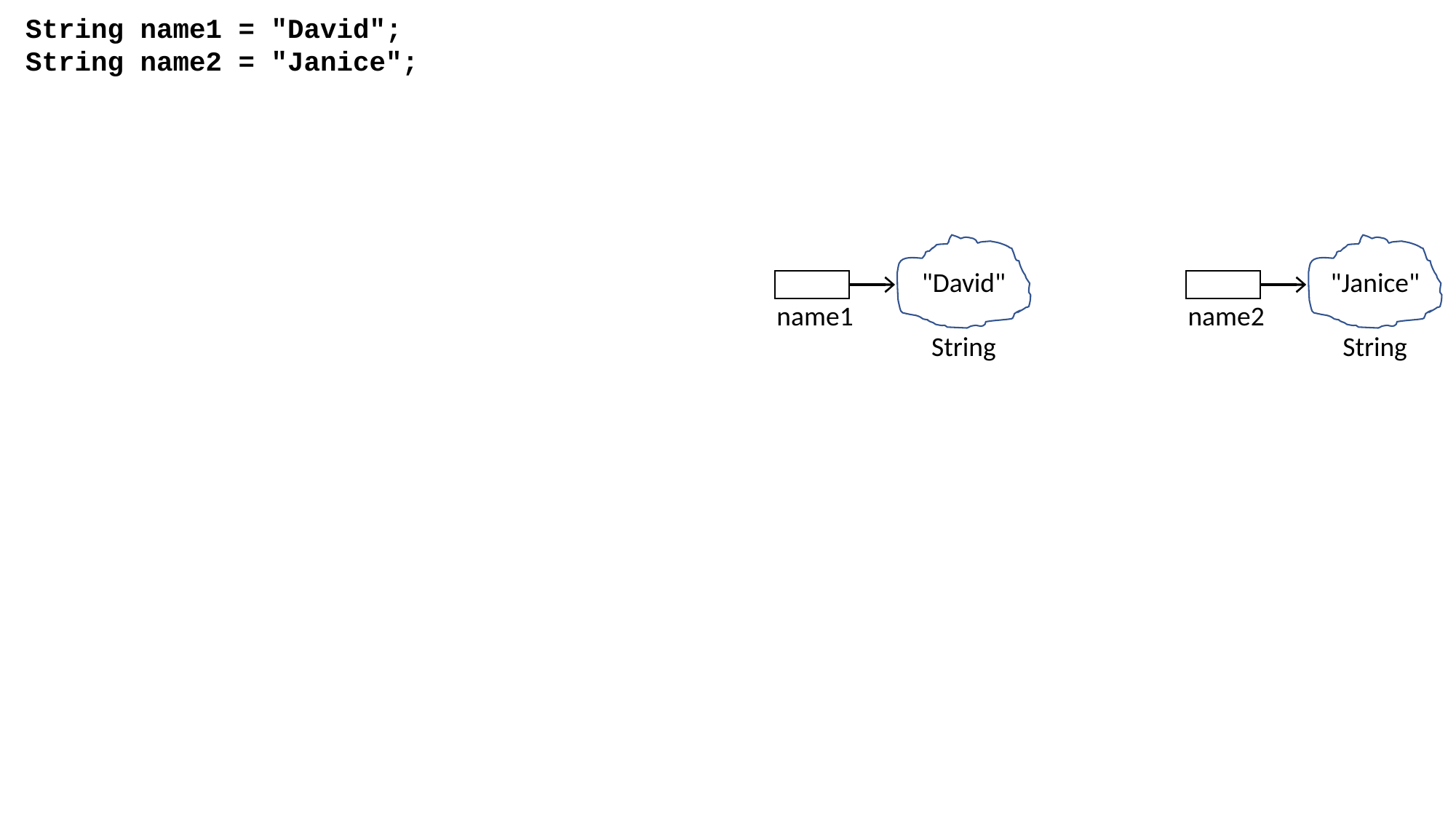

String name1 = "David";
String name2 = "Janice";
"David"
String

name1
"Janice"
String

name2